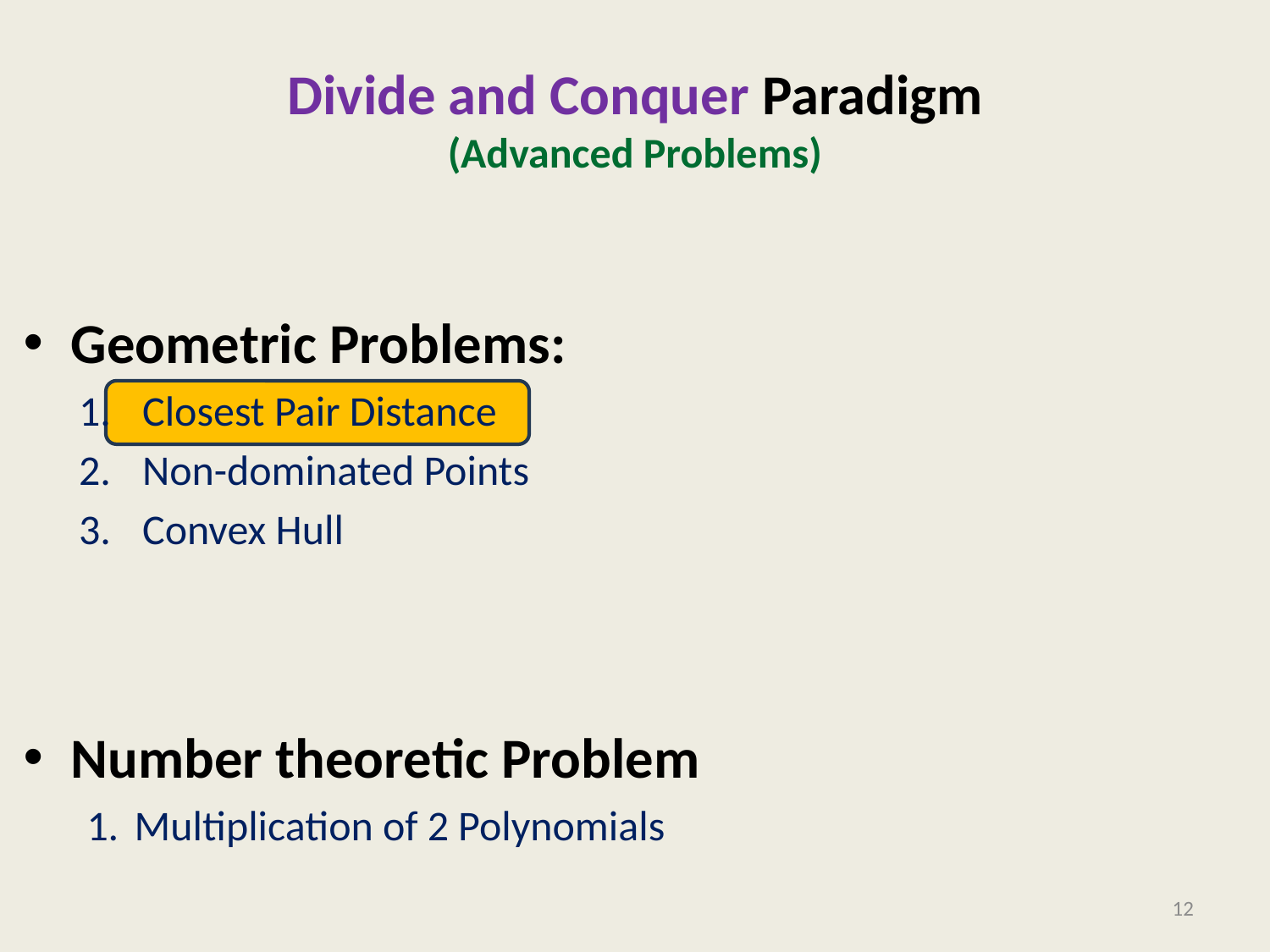

# Divide and Conquer Paradigm (Advanced Problems)

Geometric Problems:
Closest Pair Distance
Non-dominated Points
Convex Hull

Number theoretic Problem
Multiplication of 2 Polynomials

12